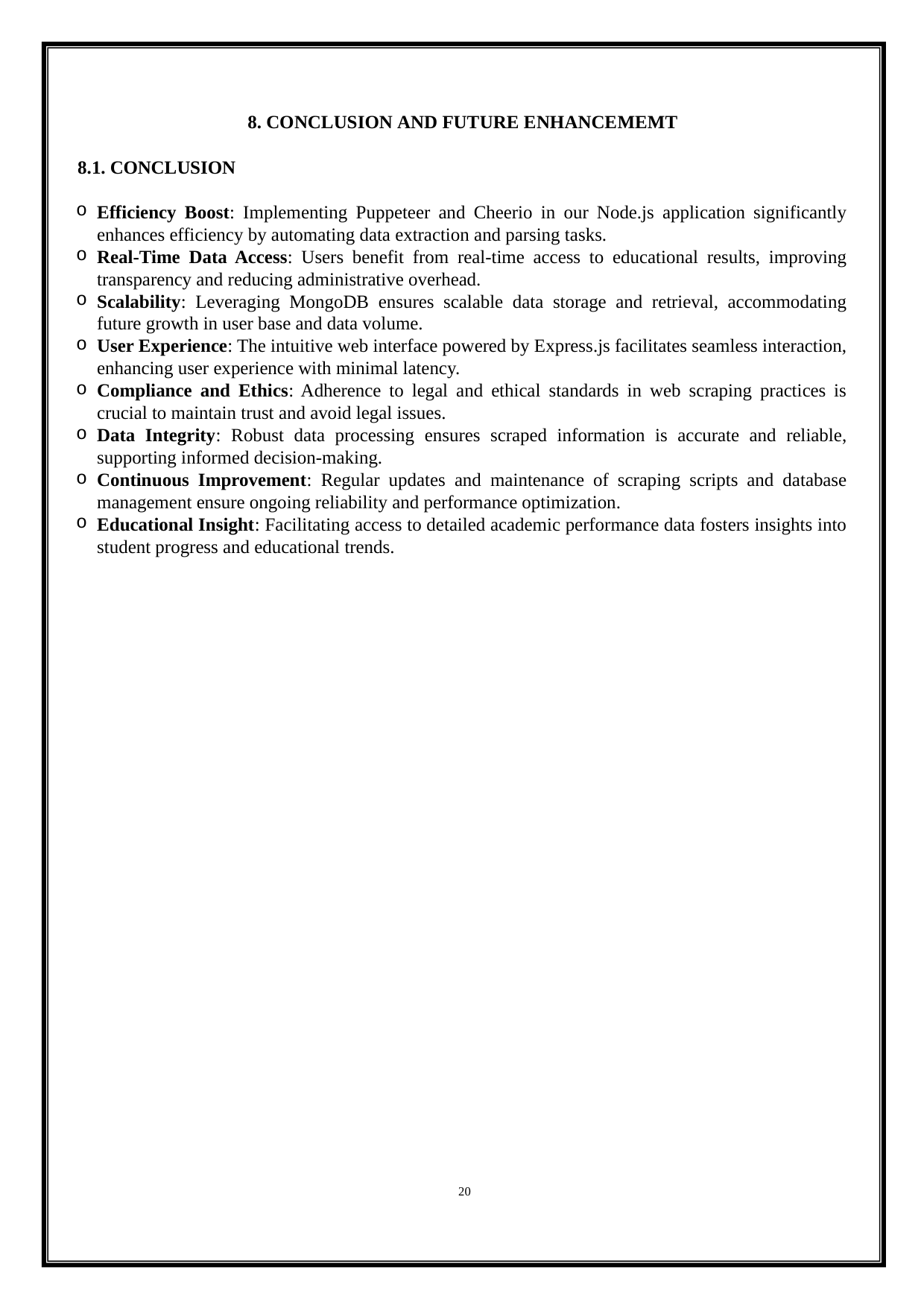

8. CONCLUSION AND FUTURE ENHANCEMEMT

8.1. CONCLUSION

Efficiency Boost: Implementing Puppeteer and Cheerio in our Node.js application significantly enhances efficiency by automating data extraction and parsing tasks.
Real-Time Data Access: Users benefit from real-time access to educational results, improving transparency and reducing administrative overhead.
Scalability: Leveraging MongoDB ensures scalable data storage and retrieval, accommodating future growth in user base and data volume.
User Experience: The intuitive web interface powered by Express.js facilitates seamless interaction, enhancing user experience with minimal latency.
Compliance and Ethics: Adherence to legal and ethical standards in web scraping practices is crucial to maintain trust and avoid legal issues.
Data Integrity: Robust data processing ensures scraped information is accurate and reliable, supporting informed decision-making.
Continuous Improvement: Regular updates and maintenance of scraping scripts and database management ensure ongoing reliability and performance optimization.
Educational Insight: Facilitating access to detailed academic performance data fosters insights into student progress and educational trends.
20